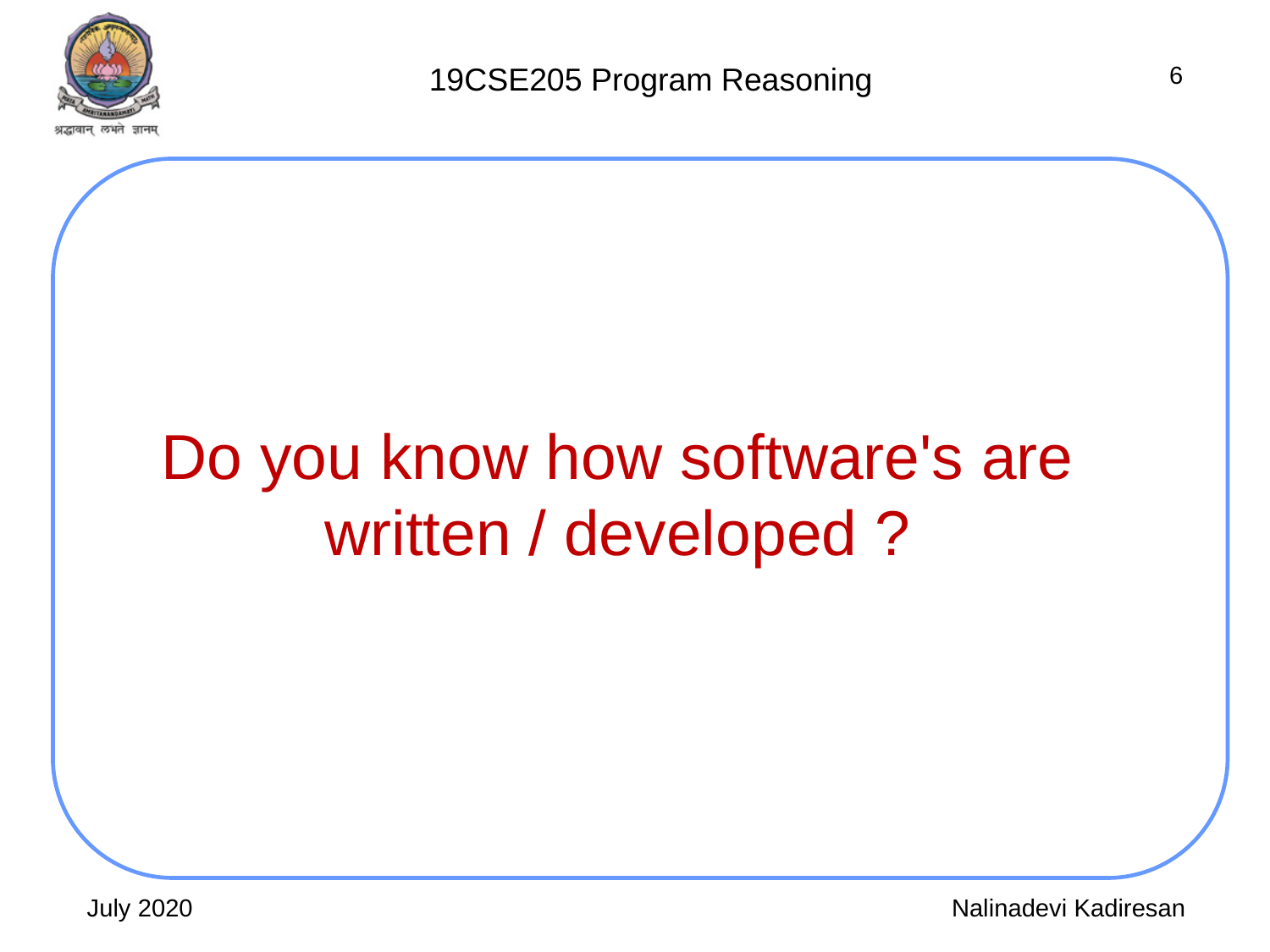

6
# Do you know how software's are written / developed ?
July 2020
Nalinadevi Kadiresan